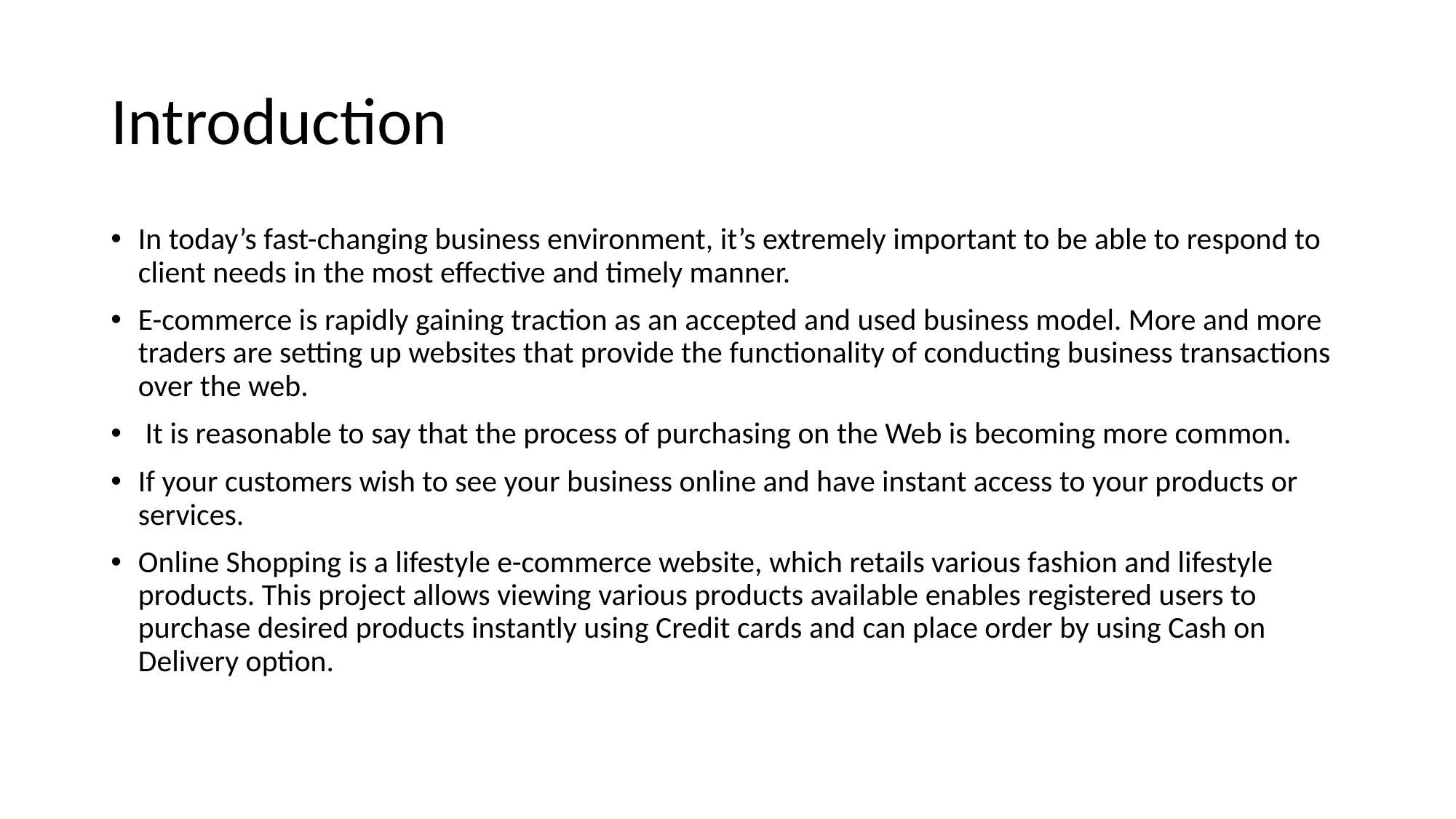

# Introduction
In today’s fast-changing business environment, it’s extremely important to be able to respond to client needs in the most effective and timely manner.
E-commerce is rapidly gaining traction as an accepted and used business model. More and more traders are setting up websites that provide the functionality of conducting business transactions over the web.
 It is reasonable to say that the process of purchasing on the Web is becoming more common.
If your customers wish to see your business online and have instant access to your products or services.
Online Shopping is a lifestyle e-commerce website, which retails various fashion and lifestyle products. This project allows viewing various products available enables registered users to purchase desired products instantly using Credit cards and can place order by using Cash on Delivery option.